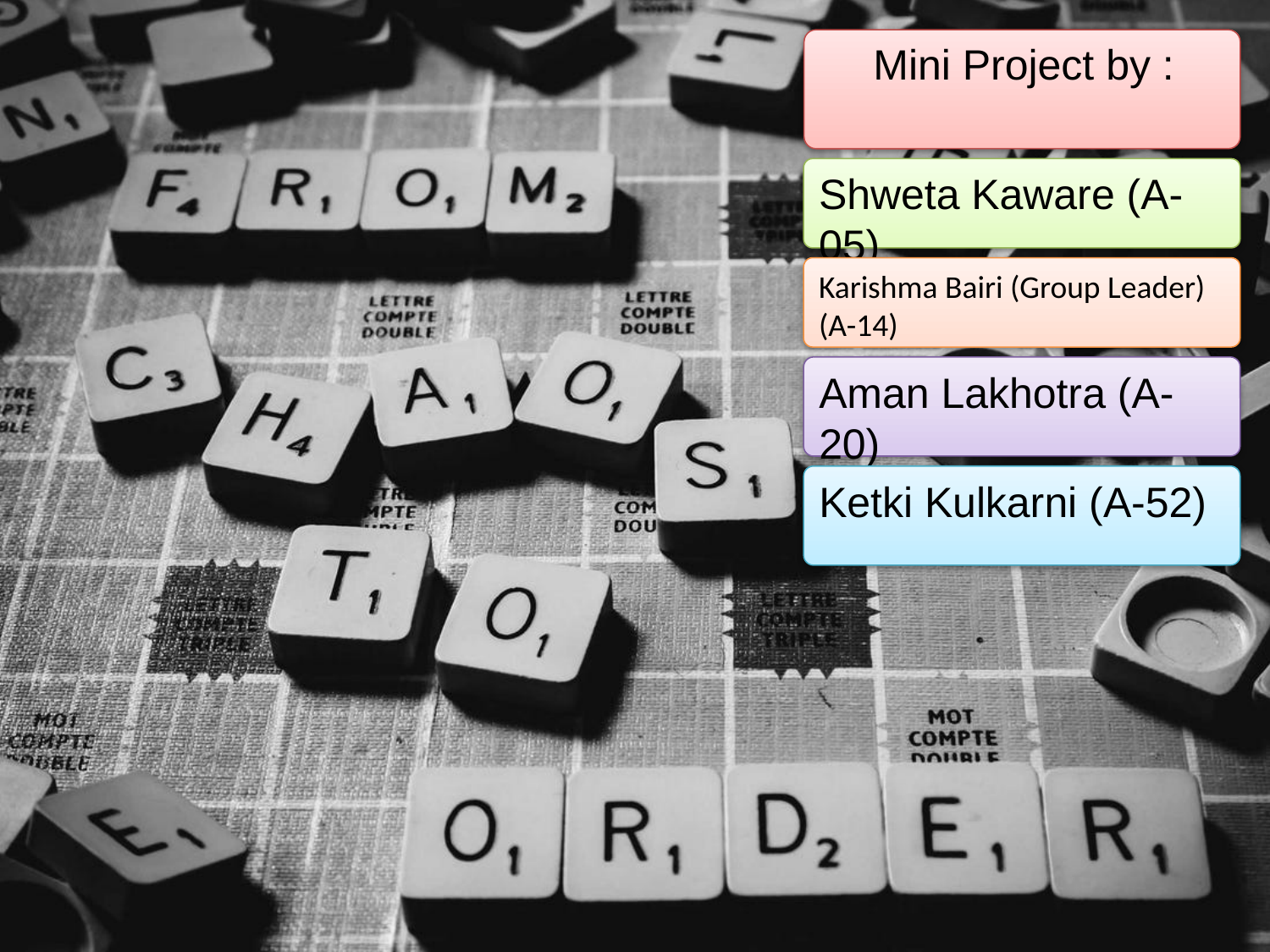

Mini Project by :

Aman Lakhotra (A-20)
Shweta Kaware (A-05)

Karishma Bairi (Group Leader)
(A-14)

o
Ketki Kulkarni (A-52)